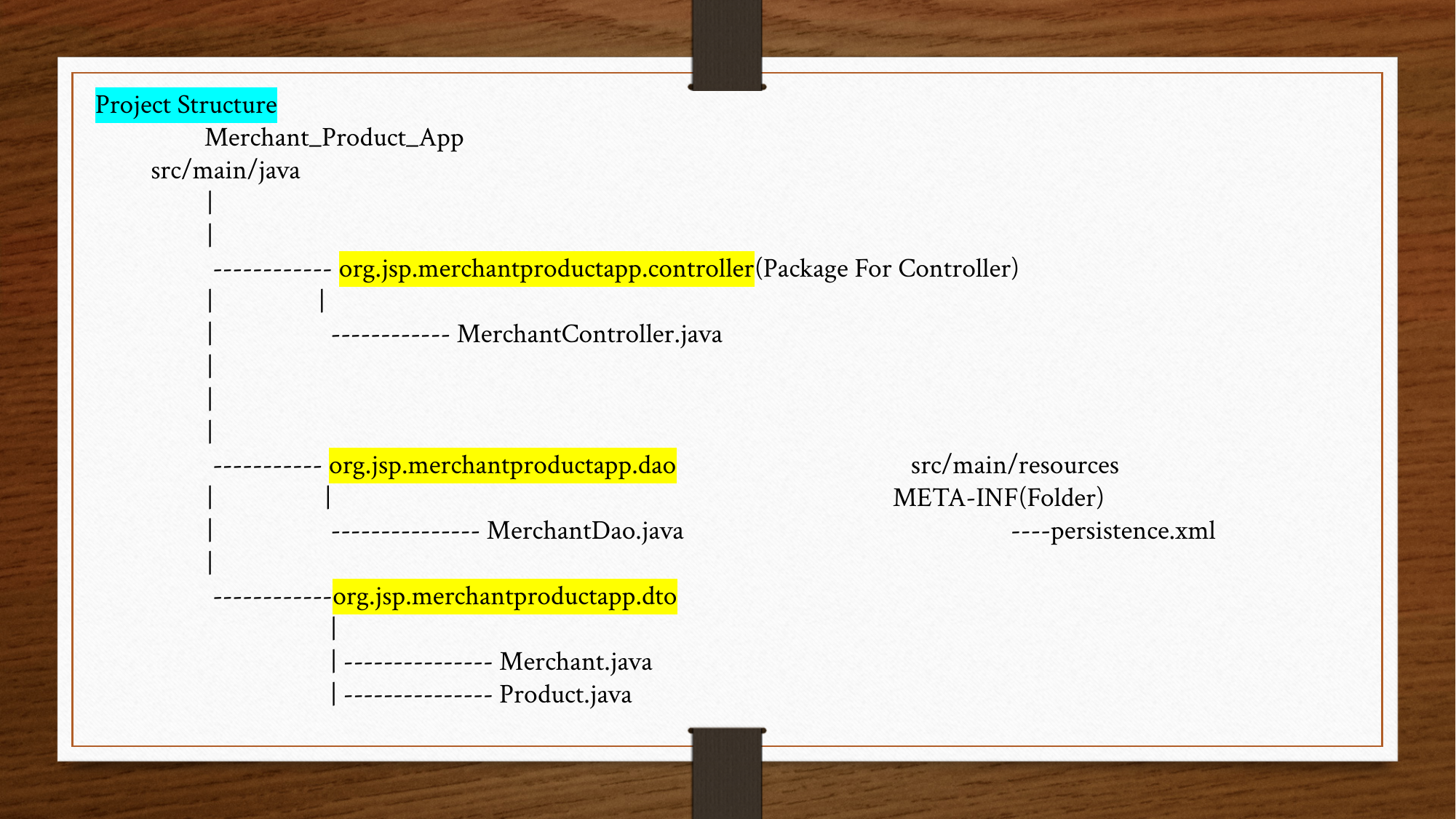

Project Structure
      	Merchant_Product_App
         src/main/java
                  |
                  |
                   ------------ org.jsp.merchantproductapp.controller(Package For Controller)
                  |                 |
                  |                   ------------ MerchantController.java
                  |
                  |
                  |
                   ----------- org.jsp.merchantproductapp.dao                                      src/main/resources
                  |                  |                                                                                           META-INF(Folder)
                  |                   --------------- MerchantDao.java                                                     ----persistence.xml
                  |
                   ------------org.jsp.merchantproductapp.dto
                                      |
                                      | --------------- Merchant.java
                                      | --------------- Product.java